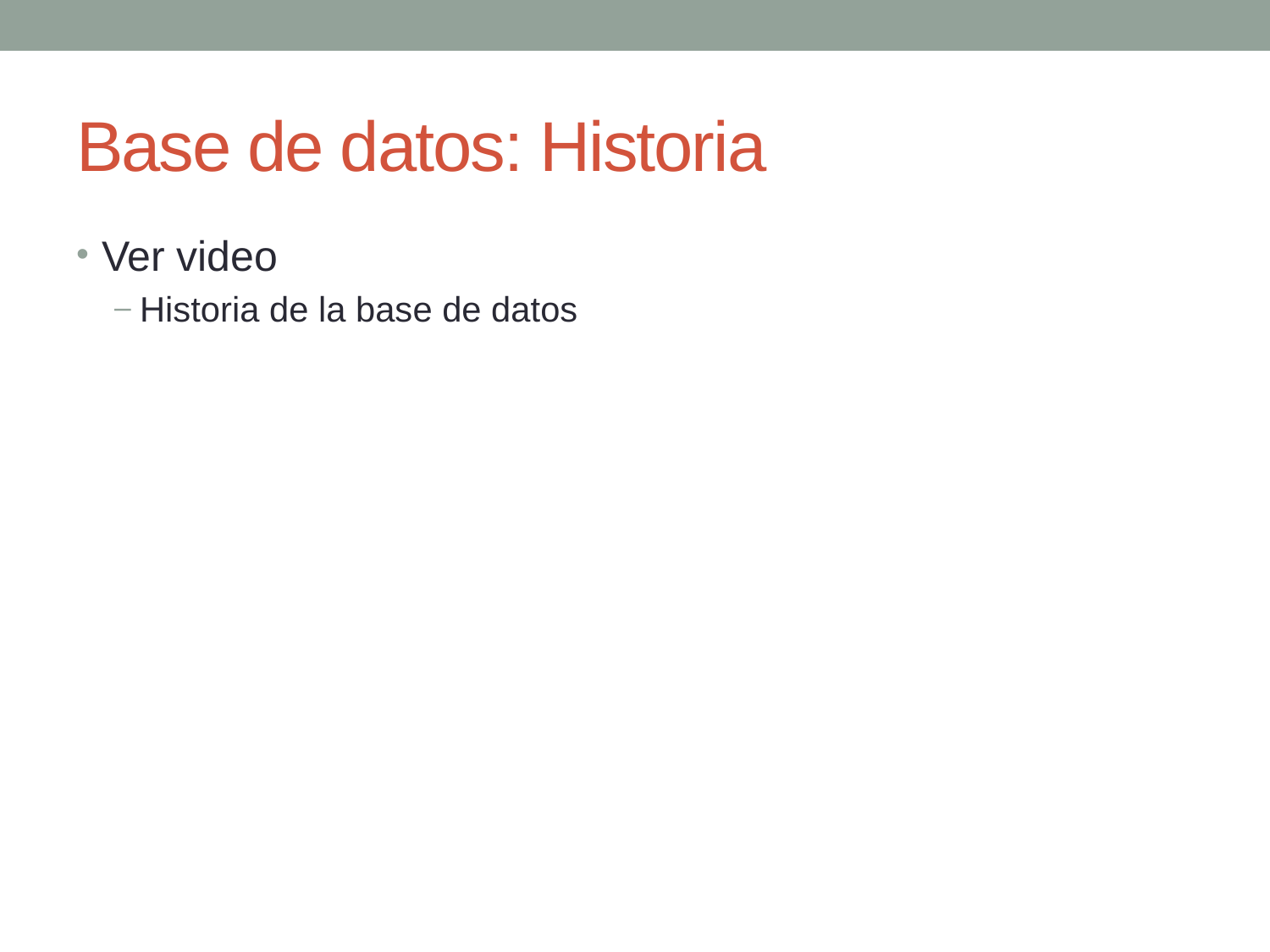

# Base de datos: Historia
Ver video
Historia de la base de datos